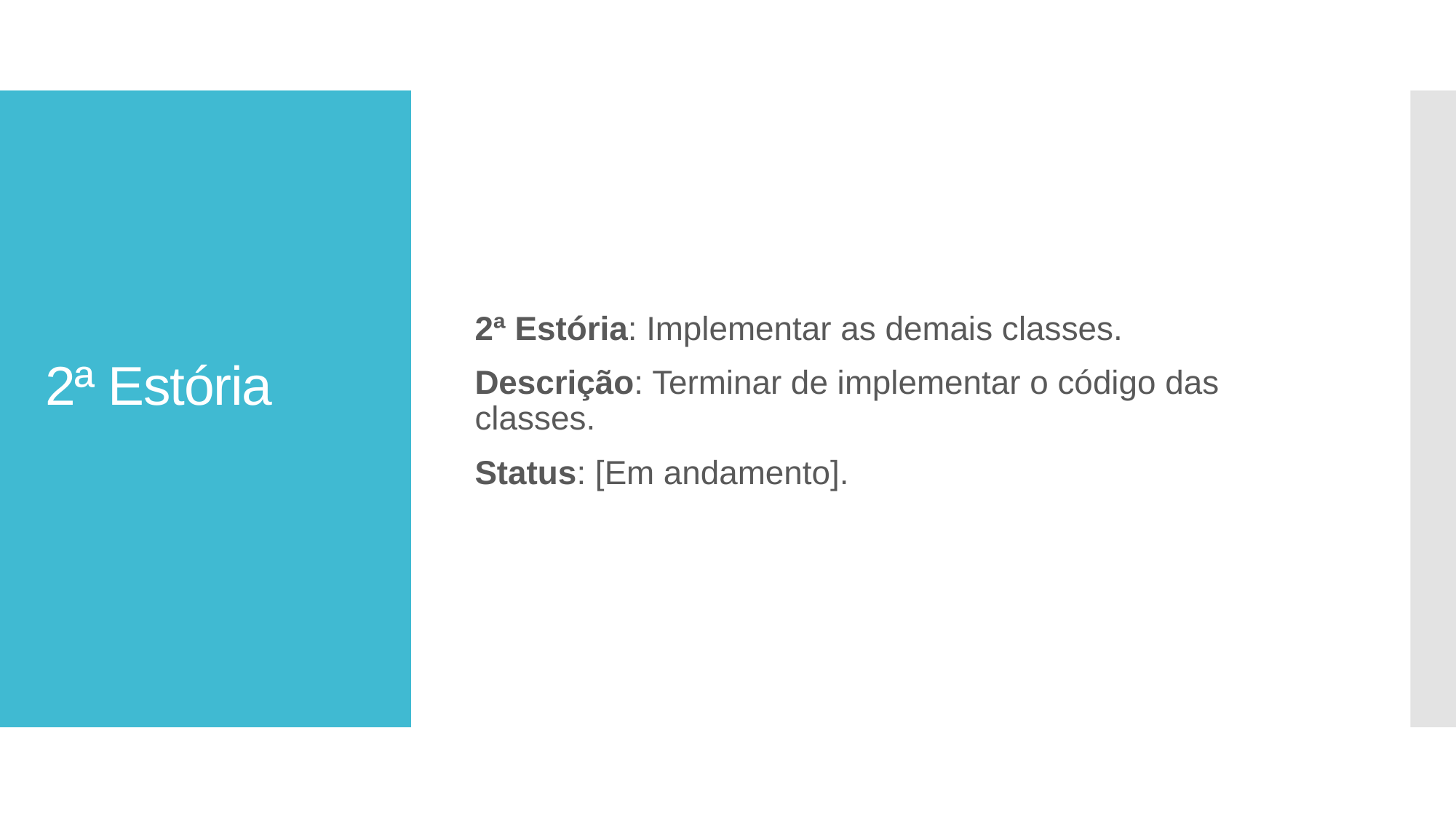

2ª Estória: Implementar as demais classes.
Descrição: Terminar de implementar o código das classes.
Status: [Em andamento].

2ª Estória